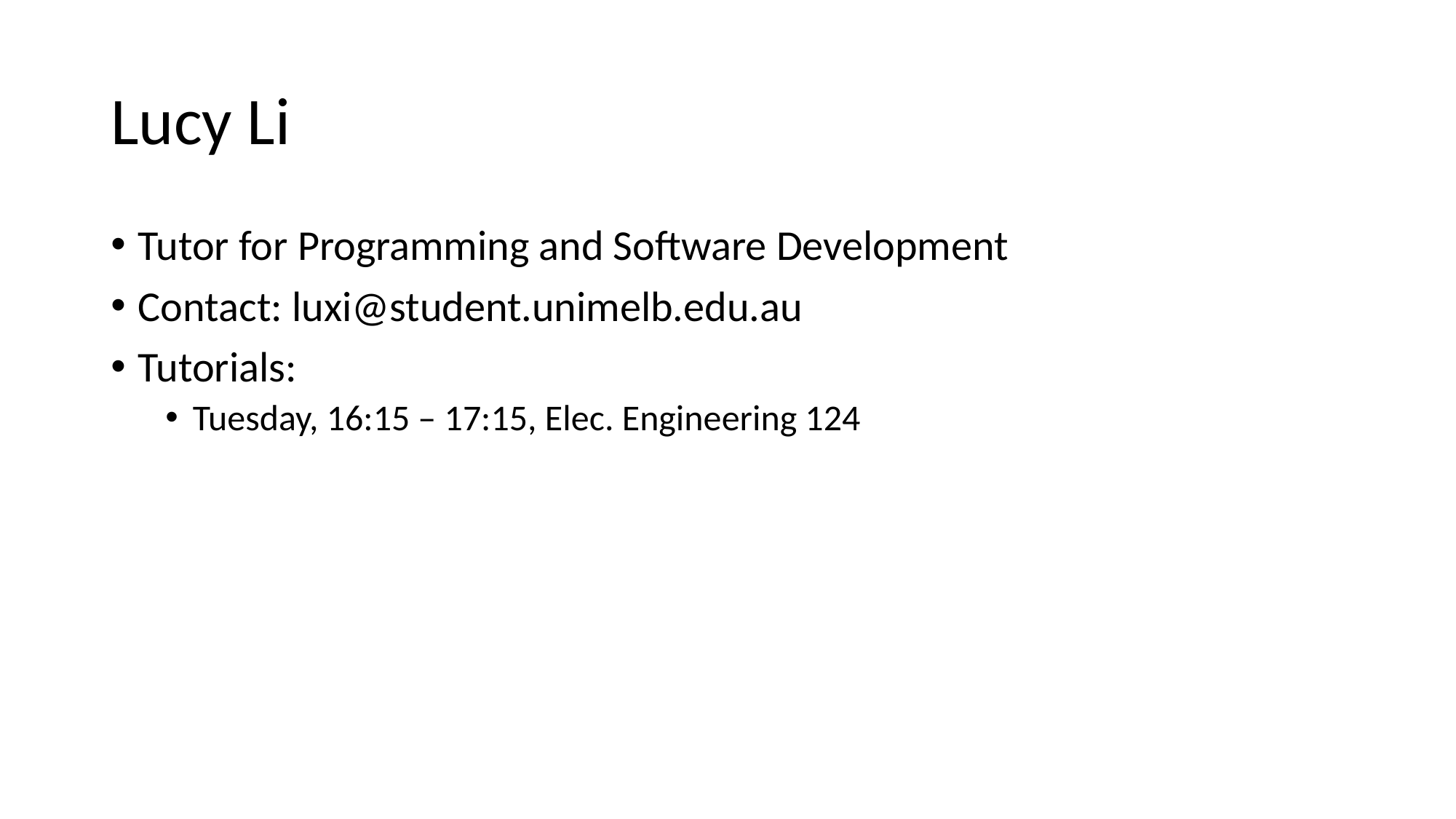

# Lucy Li
Tutor for Programming and Software Development
Contact: luxi@student.unimelb.edu.au
Tutorials:
Tuesday, 16:15 – 17:15, Elec. Engineering 124